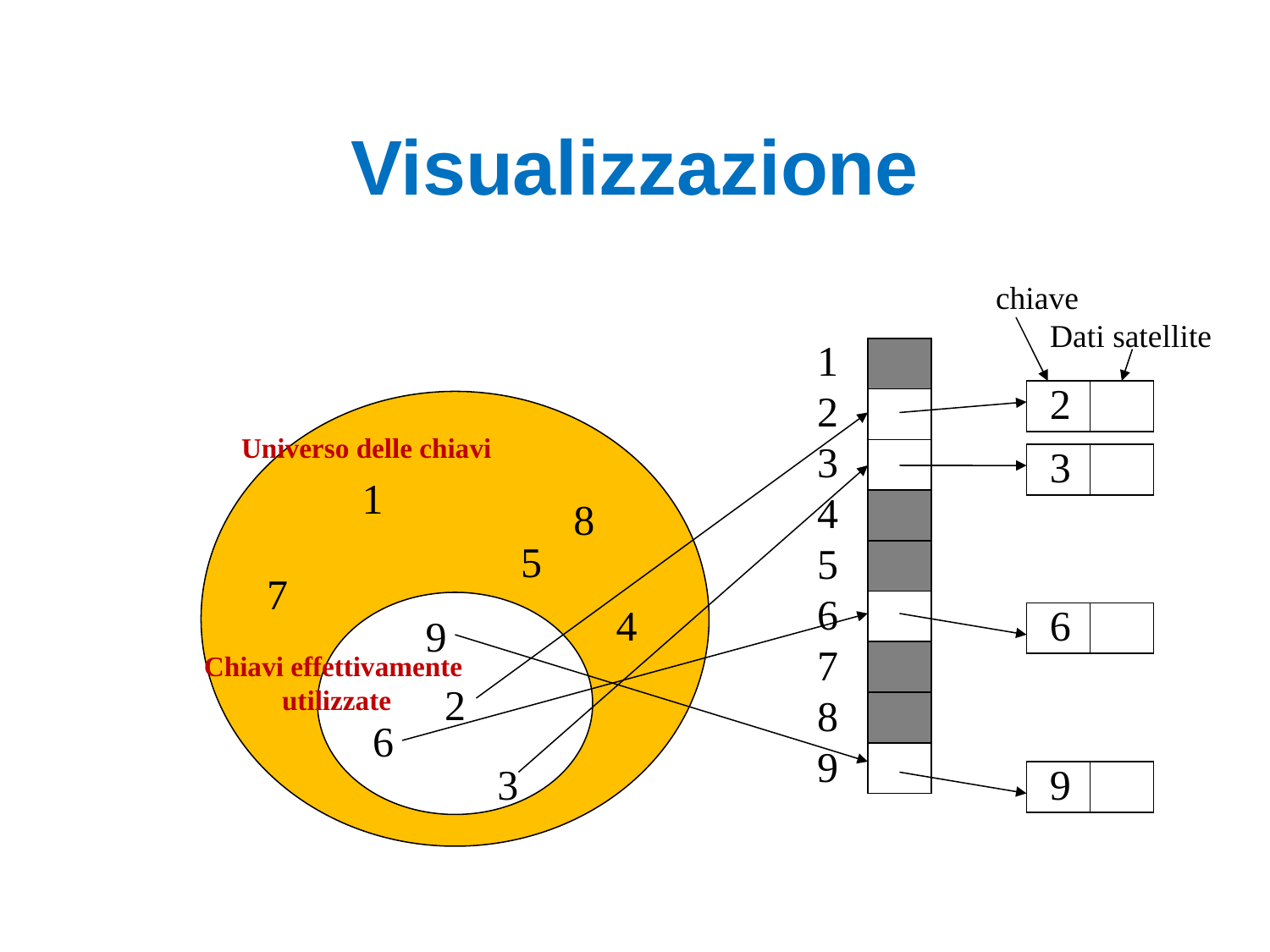

# Visualizzazione
chiave
Dati satellite

1
2
3
4
5
6
7
8
9

2

2 2

Universo delle chiavi
3

1

8

5

7

2
4
6
9

Chiavi effettivamente
utilizzate

6

3
9